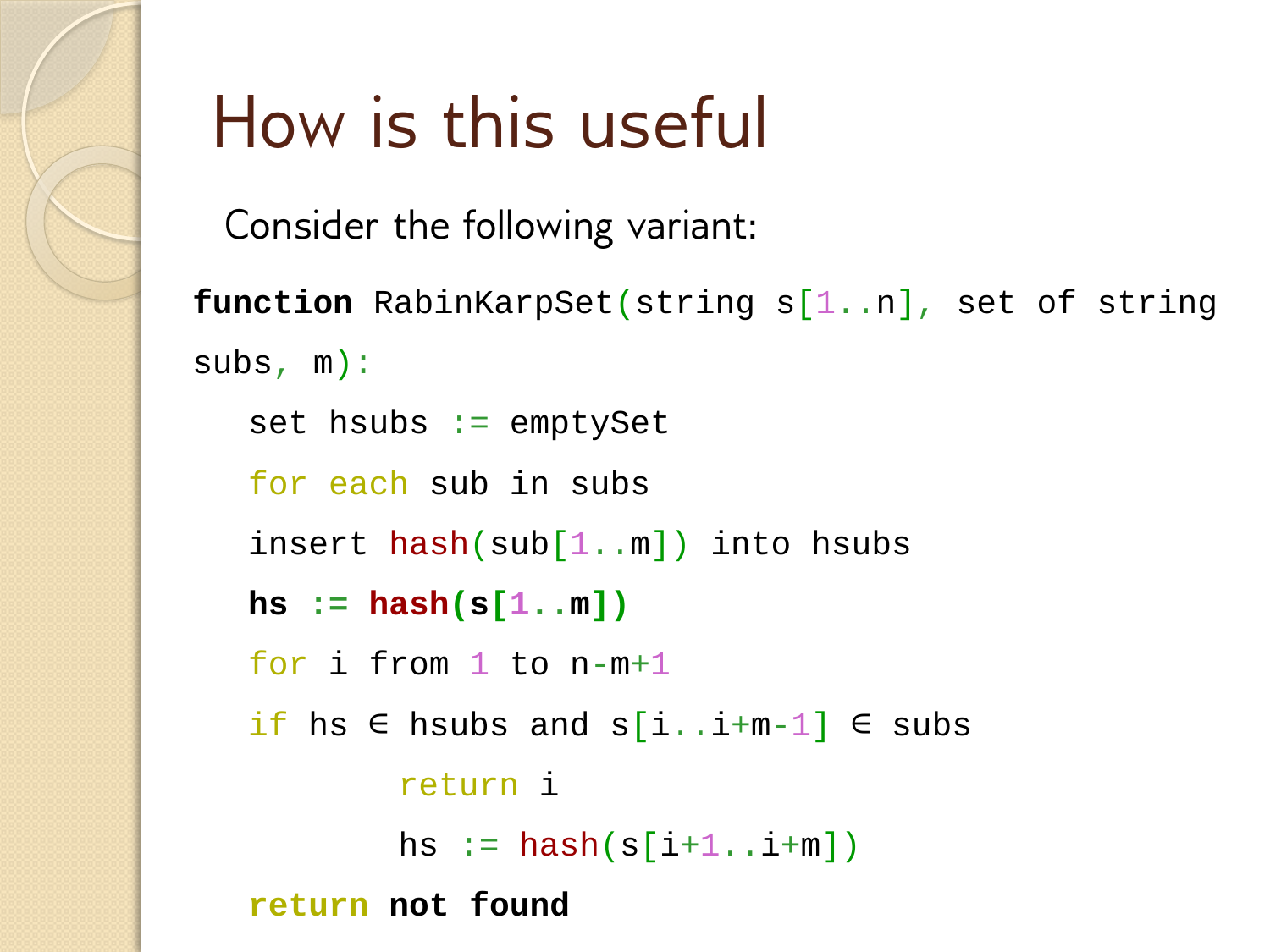

# How is this useful
Consider the following variant:
function RabinKarpSet(string s[1..n], set of string subs, m):
	set hsubs := emptySet
	for each sub in subs
	insert hash(sub[1..m]) into hsubs
	hs := hash(s[1..m])
	for i from 1 to n-m+1
	if hs ∈ hsubs and s[i..i+m-1] ∈ subs
	return i
	hs := hash(s[i+1..i+m])
	return not found